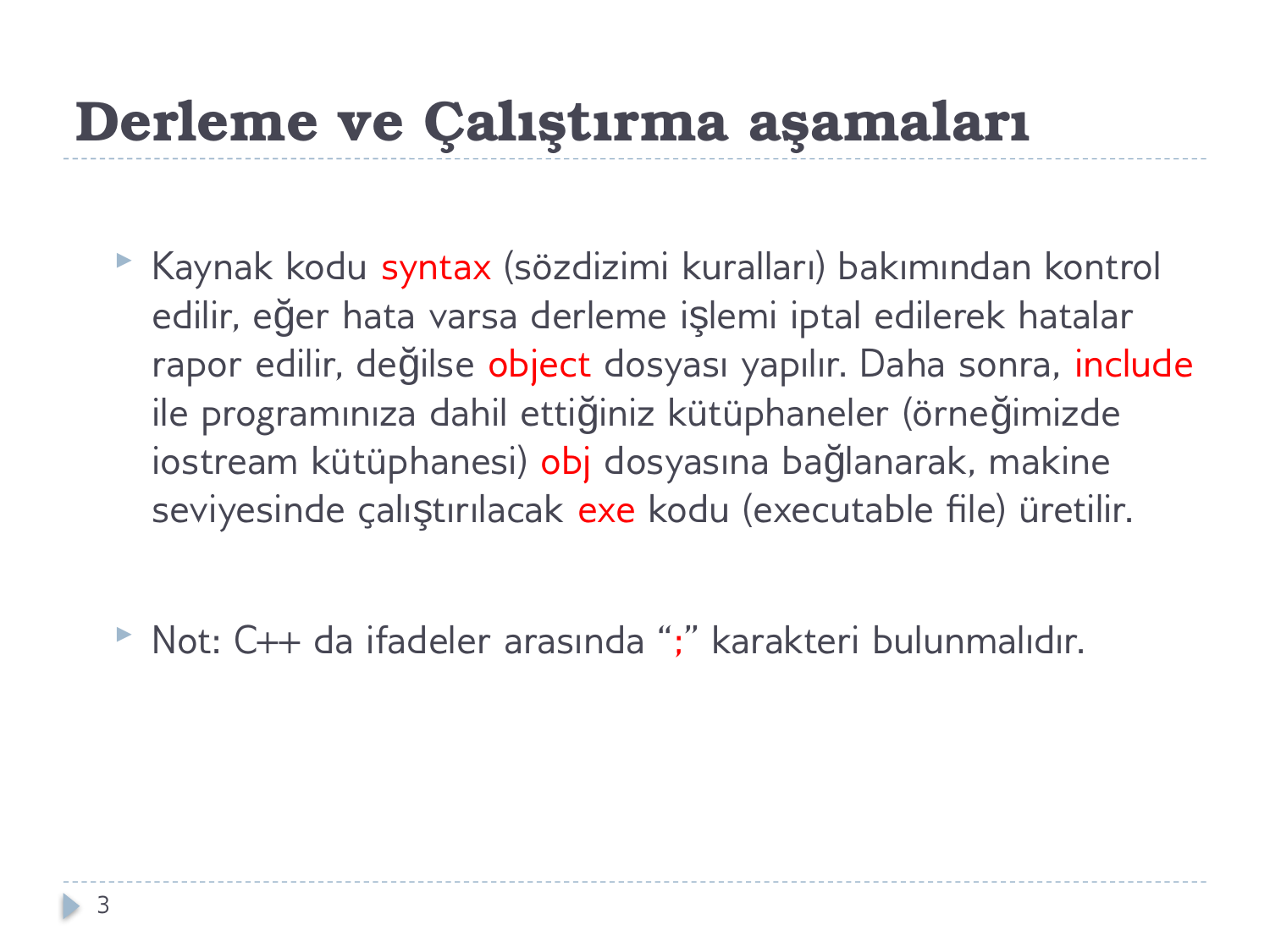

# Derleme ve Çalıştırma aşamaları

Kaynak kodu syntax (sözdizimi kuralları) bakımından kontrol edilir, eğer hata varsa derleme işlemi iptal edilerek hatalar rapor edilir, değilse object dosyası yapılır. Daha sonra, include ile programınıza dahil ettiğiniz kütüphaneler (örneğimizde iostream kütüphanesi) obj dosyasına bağlanarak, makine seviyesinde çalıştırılacak exe kodu (executable file) üretilir.

Not: C++ da ifadeler arasında “;” karakteri bulunmalıdır.
3